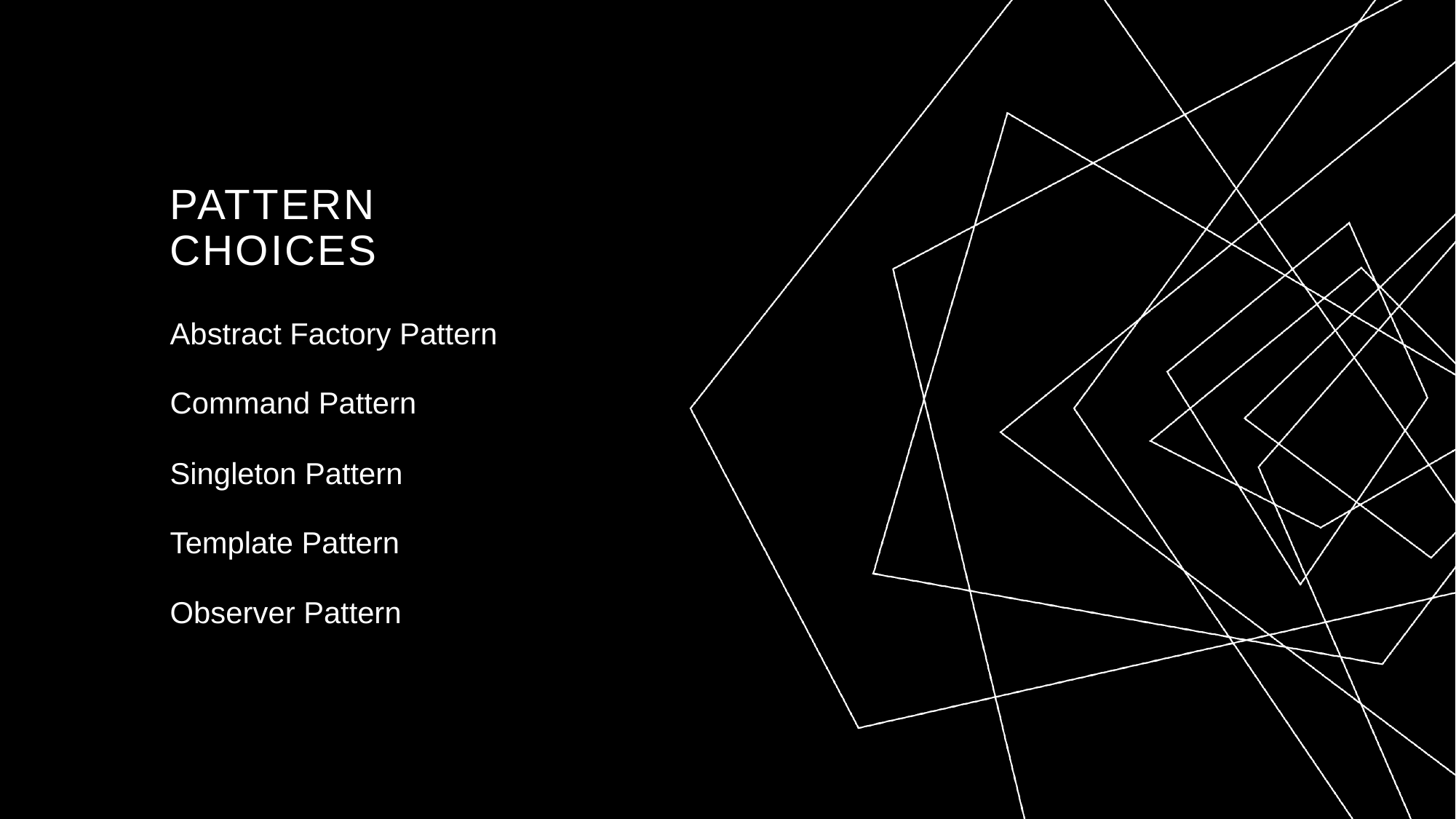

# Pattern choices
Abstract Factory Pattern
Command Pattern
Singleton Pattern
Template Pattern
Observer Pattern